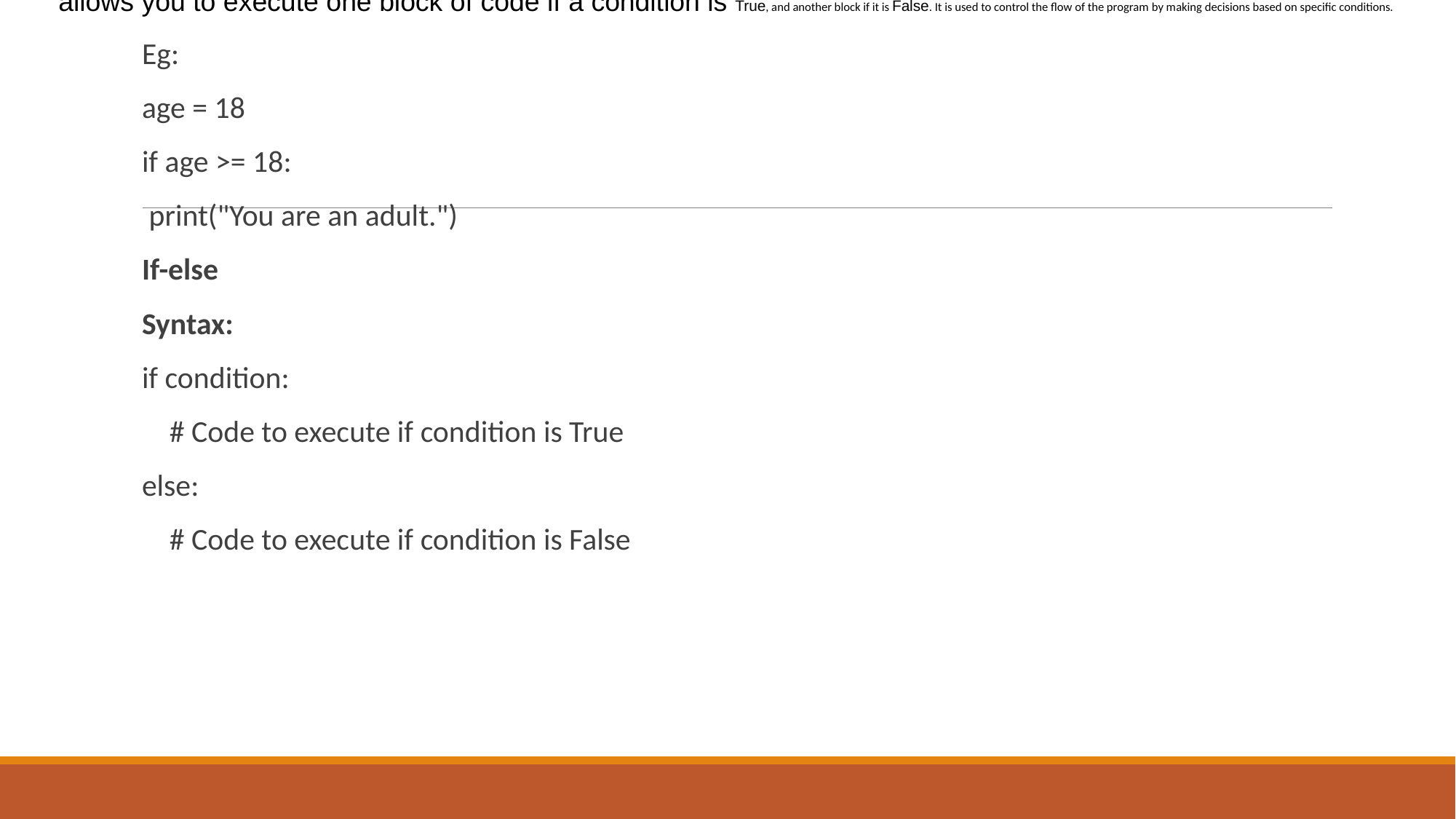

allows you to execute one block of code if a condition is True, and another block if it is False. It is used to control the flow of the program by making decisions based on specific conditions.
Eg:
age = 18
if age >= 18:
 print("You are an adult.")
If-else
Syntax:
if condition:
    # Code to execute if condition is True
else:
    # Code to execute if condition is False